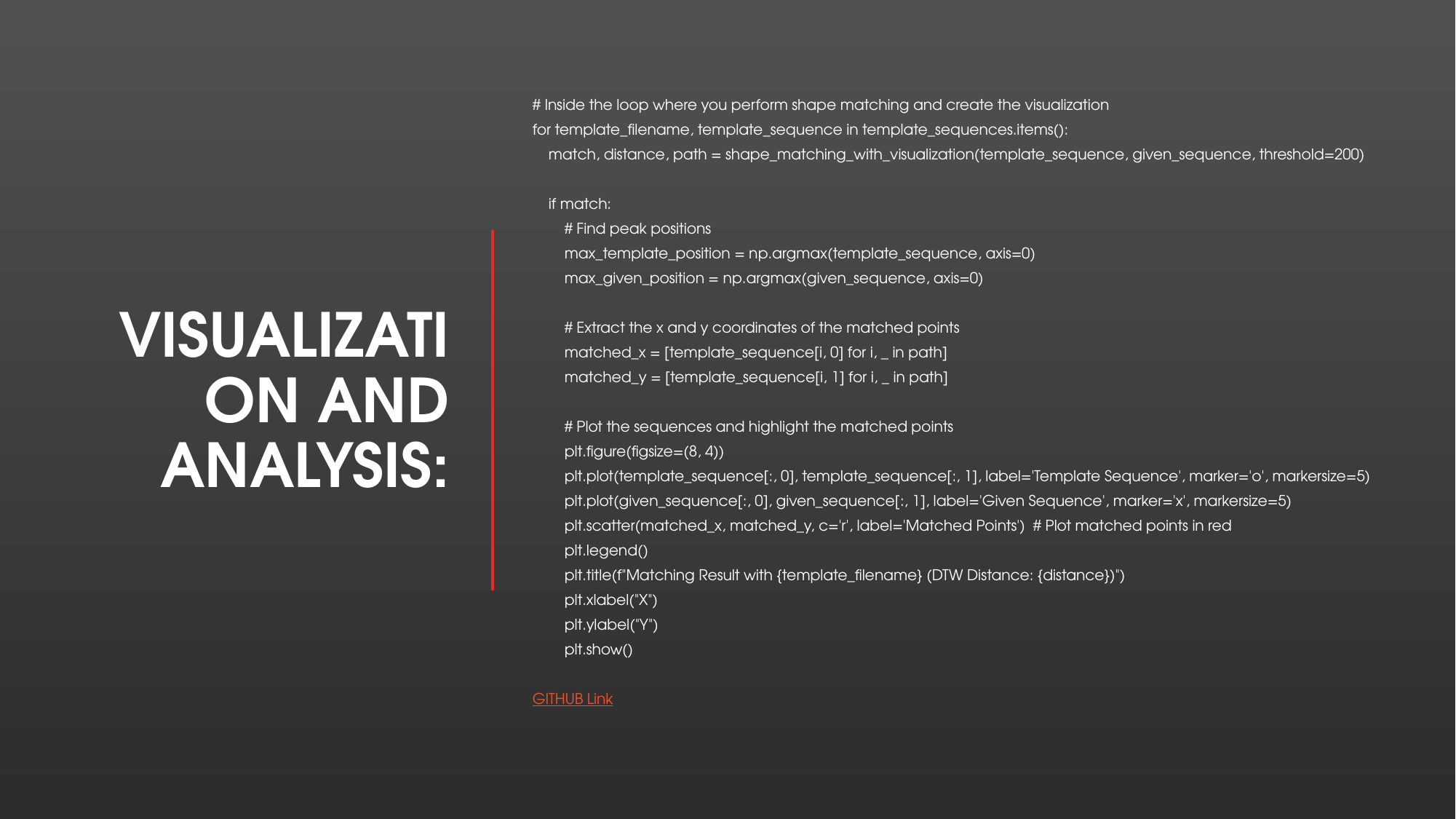

Visualization and Analysis:
# Inside the loop where you perform shape matching and create the visualization
for template_filename, template_sequence in template_sequences.items():
    match, distance, path = shape_matching_with_visualization(template_sequence, given_sequence, threshold=200)

    if match:
        # Find peak positions
        max_template_position = np.argmax(template_sequence, axis=0)
        max_given_position = np.argmax(given_sequence, axis=0)

        # Extract the x and y coordinates of the matched points
        matched_x = [template_sequence[i, 0] for i, _ in path]
        matched_y = [template_sequence[i, 1] for i, _ in path]

        # Plot the sequences and highlight the matched points
        plt.figure(figsize=(8, 4))
        plt.plot(template_sequence[:, 0], template_sequence[:, 1], label='Template Sequence', marker='o', markersize=5)
        plt.plot(given_sequence[:, 0], given_sequence[:, 1], label='Given Sequence', marker='x', markersize=5)
        plt.scatter(matched_x, matched_y, c='r', label='Matched Points')  # Plot matched points in red
        plt.legend()
        plt.title(f"Matching Result with {template_filename} (DTW Distance: {distance})")
        plt.xlabel("X")
        plt.ylabel("Y")
        plt.show()

GITHUB Link